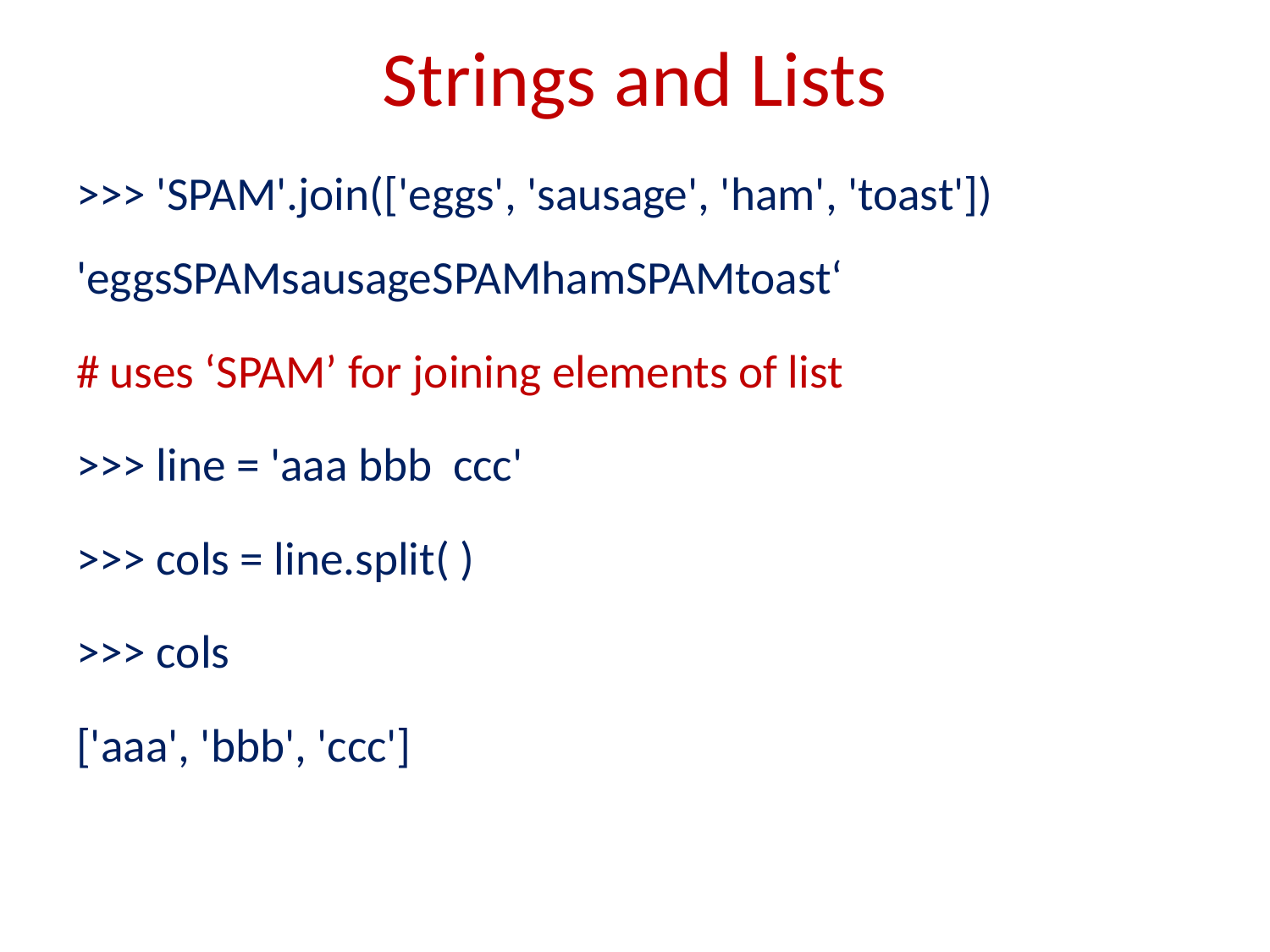

# Strings and Lists
>>> 'SPAM'.join(['eggs', 'sausage', 'ham', 'toast']) 'eggsSPAMsausageSPAMhamSPAMtoast‘
# uses ‘SPAM’ for joining elements of list
>>> line = 'aaa bbb  ccc'
>>> cols = line.split( )
>>> cols
['aaa', 'bbb', 'ccc']